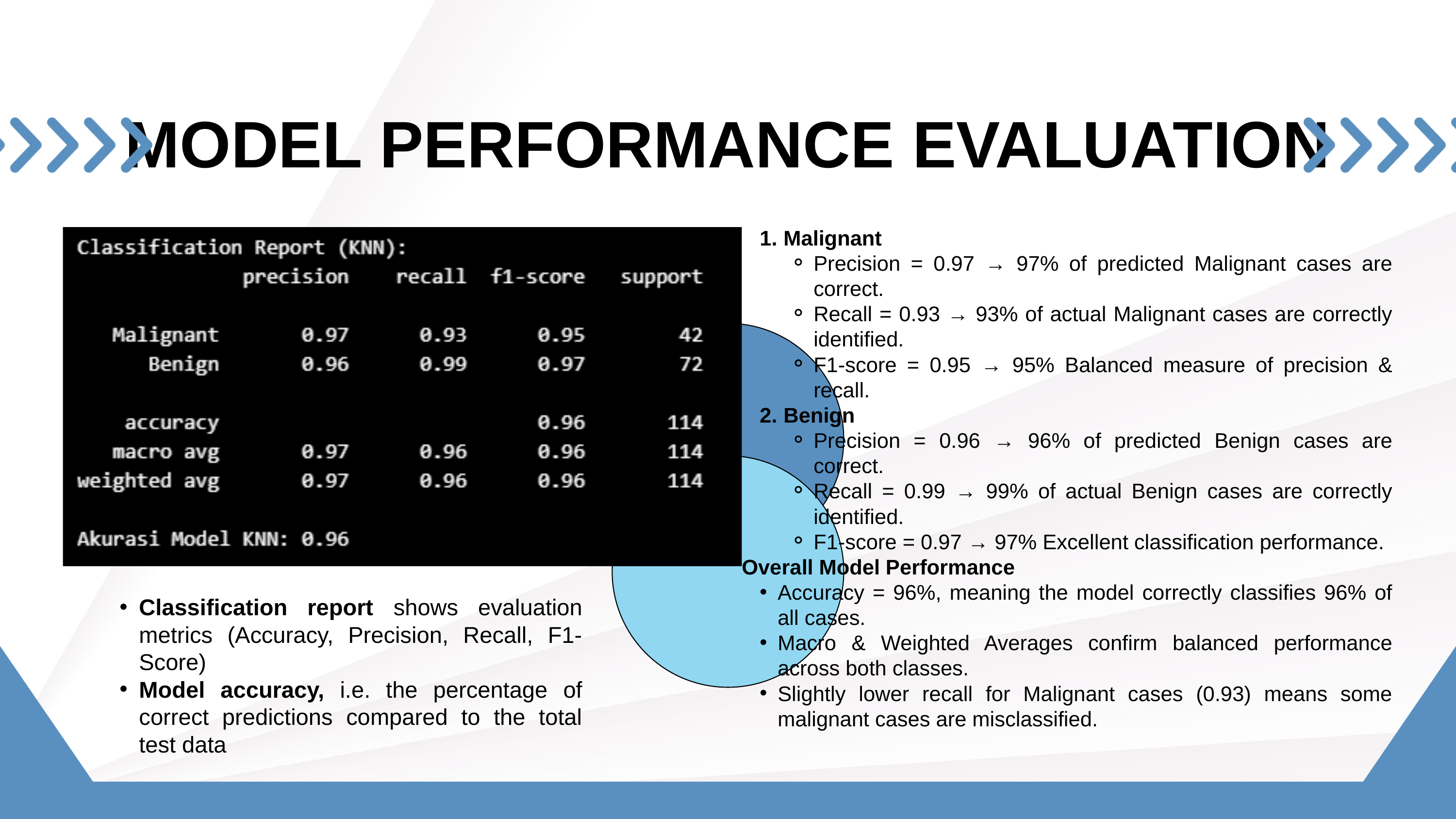

MODEL PERFORMANCE EVALUATION

 Malignant
Precision = 0.97 → 97% of predicted Malignant cases are correct.
Recall = 0.93 → 93% of actual Malignant cases are correctly identified.
F1-score = 0.95 → 95% Balanced measure of precision & recall.
 Benign
Precision = 0.96 → 96% of predicted Benign cases are correct.
Recall = 0.99 → 99% of actual Benign cases are correctly identified.
F1-score = 0.97 → 97% Excellent classification performance.
Overall Model Performance
Accuracy = 96%, meaning the model correctly classifies 96% of all cases.
Macro & Weighted Averages confirm balanced performance across both classes.
Slightly lower recall for Malignant cases (0.93) means some malignant cases are misclassified.

Classification report shows evaluation metrics (Accuracy, Precision, Recall, F1-Score)
Model accuracy, i.e. the percentage of correct predictions compared to the total test data